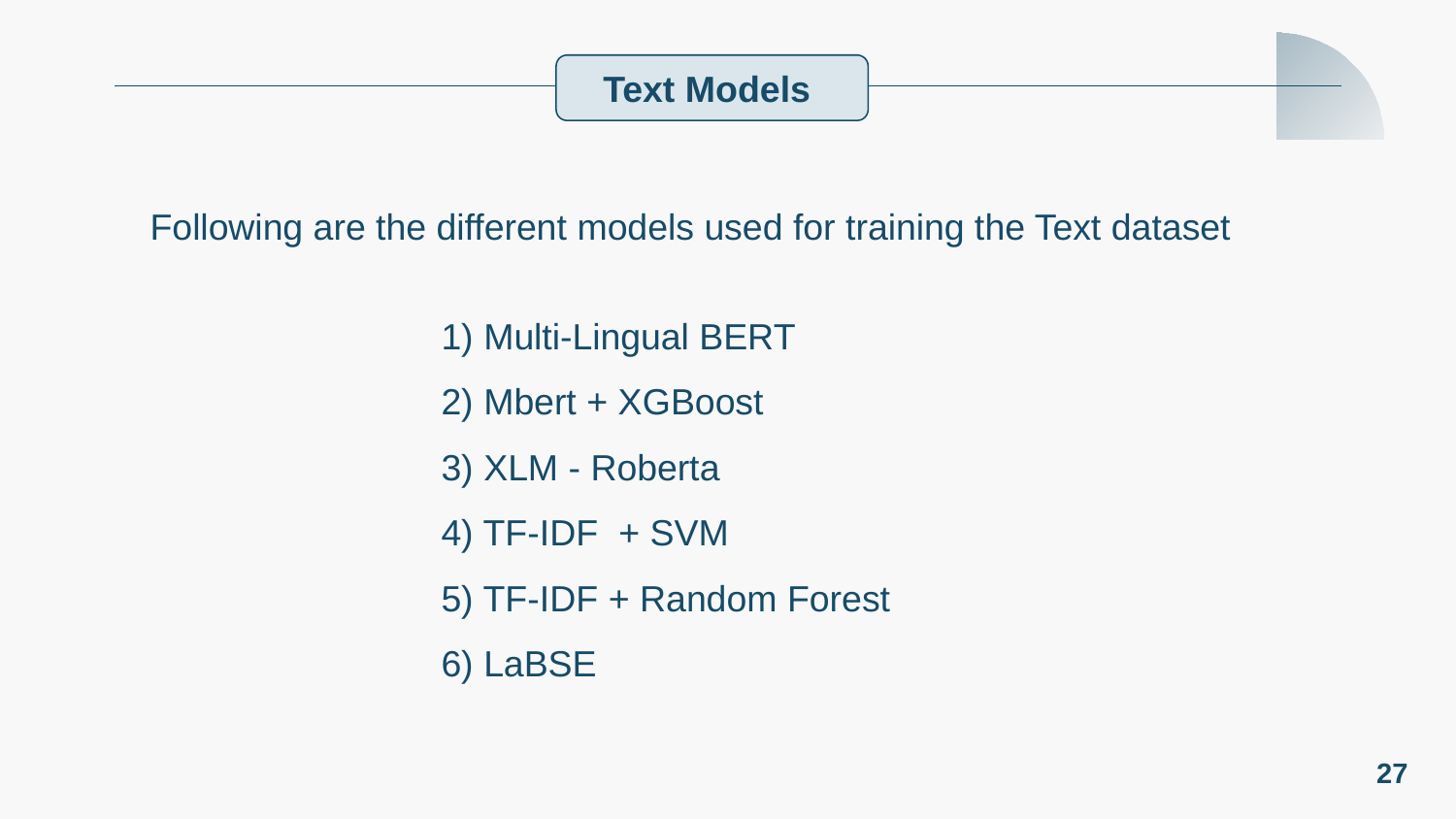

Text Models
Following are the different models used for training the Text dataset

		1) Multi-Lingual BERT
		2) Mbert + XGBoost
		3) XLM - Roberta
		4) TF-IDF  + SVM
		5) TF-IDF + Random Forest
		6) LaBSE

27